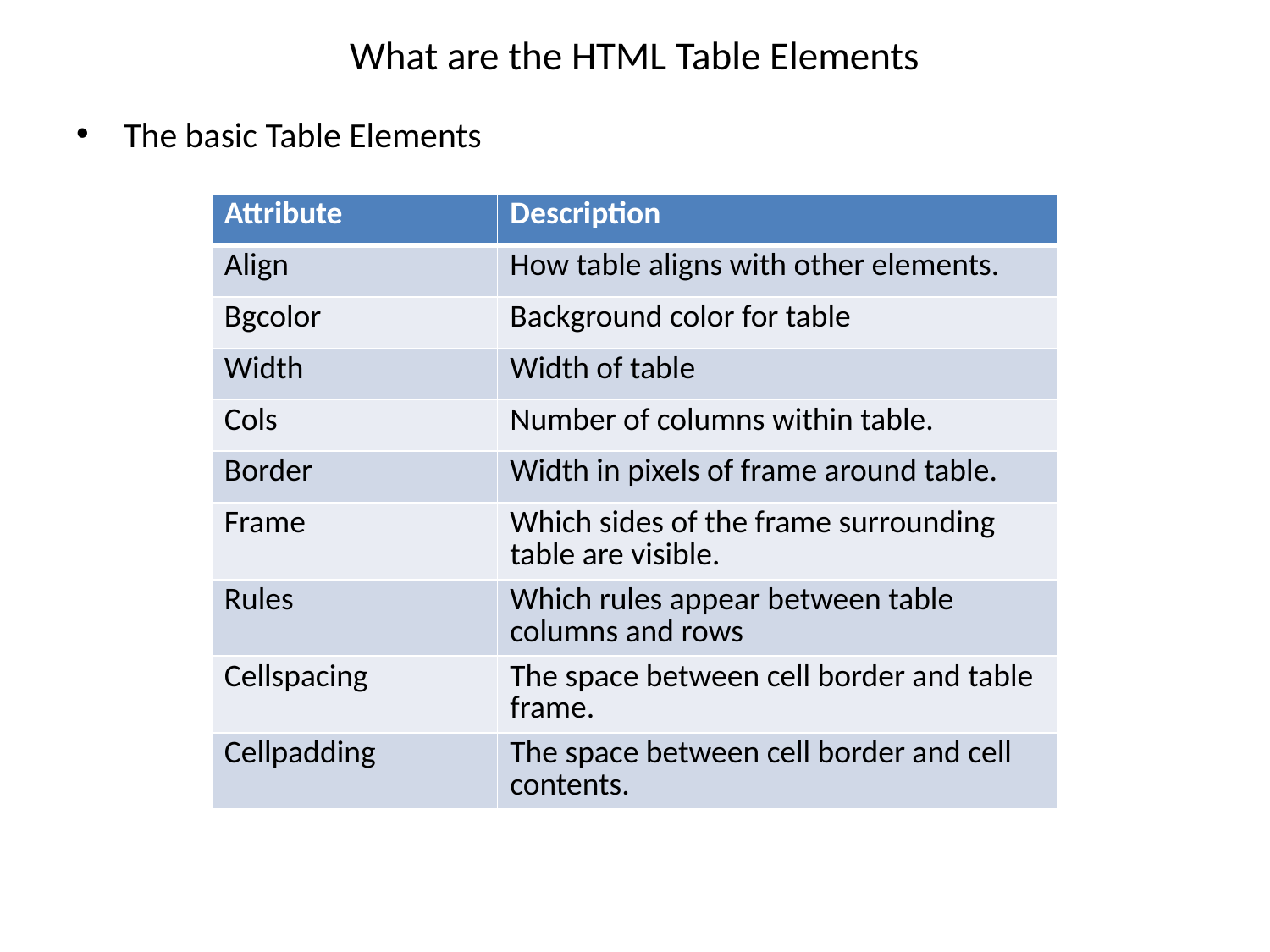

# What are the HTML Table Elements
The basic Table Elements

| Attribute | Description |
| --- | --- |
| Align | How table aligns with other elements. |
| Bgcolor | Background color for table |
| Width | Width of table |
| Cols | Number of columns within table. |
| Border | Width in pixels of frame around table. |
| Frame | Which sides of the frame surrounding table are visible. |
| Rules | Which rules appear between table columns and rows |
| Cellspacing | The space between cell border and table frame. |
| Cellpadding | The space between cell border and cell contents. |